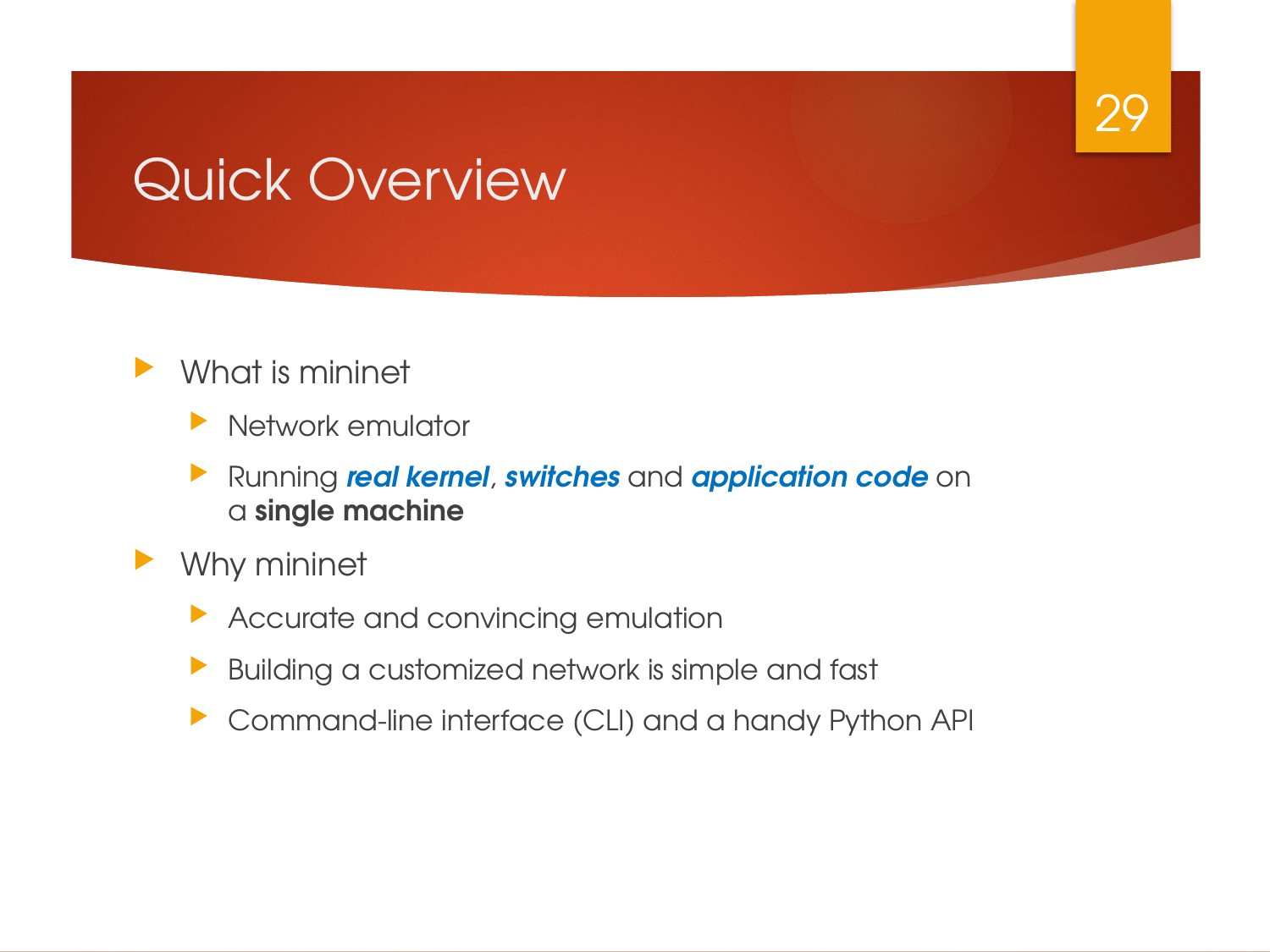

29
# Quick Overview
What is mininet
Network emulator
Running real kernel, switches and application code on a single machine
Why mininet
Accurate and convincing emulation
Building a customized network is simple and fast
Command-line interface (CLI) and a handy Python API